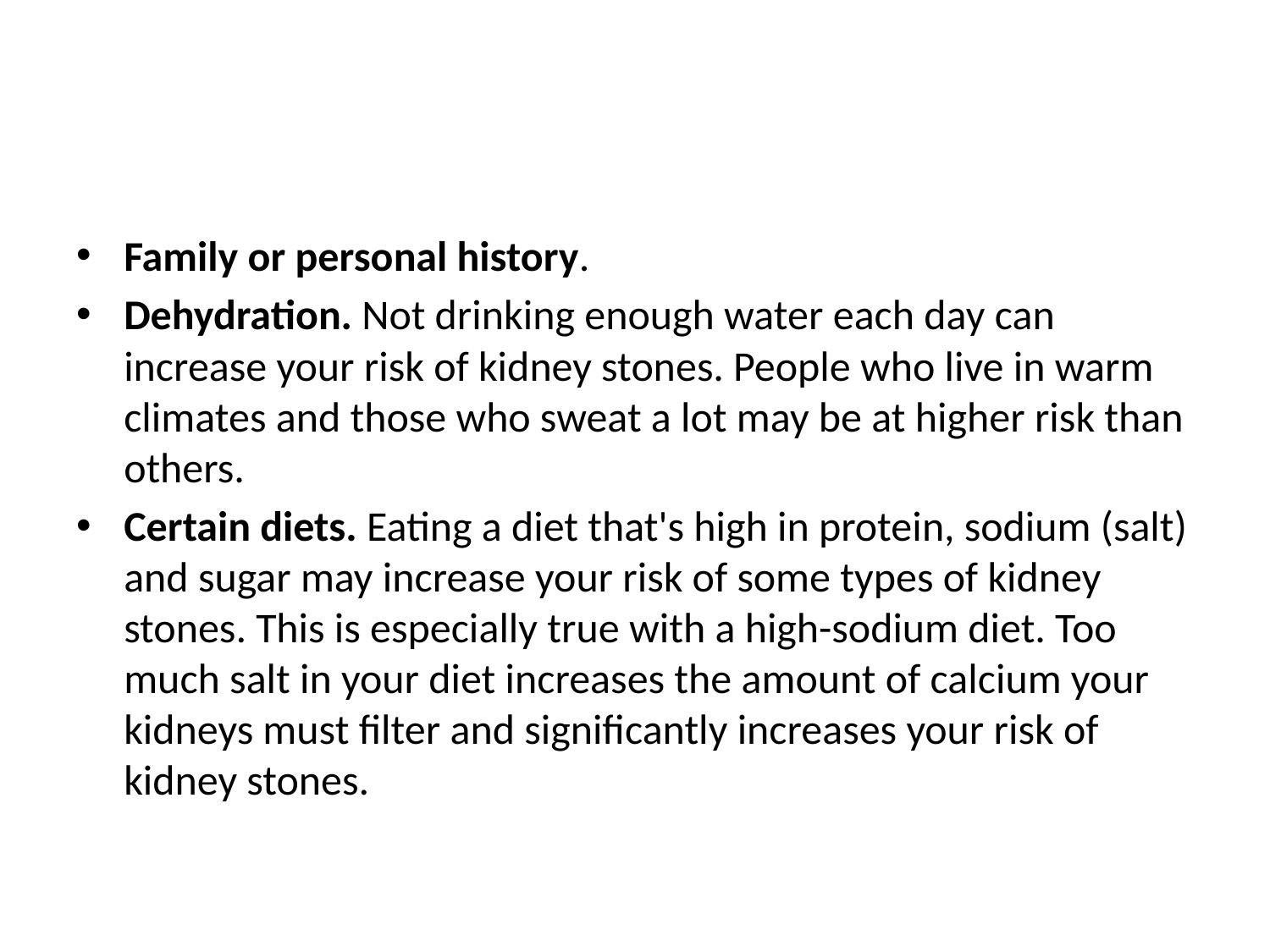

#
Family or personal history.
Dehydration. Not drinking enough water each day can increase your risk of kidney stones. People who live in warm climates and those who sweat a lot may be at higher risk than others.
Certain diets. Eating a diet that's high in protein, sodium (salt) and sugar may increase your risk of some types of kidney stones. This is especially true with a high-sodium diet. Too much salt in your diet increases the amount of calcium your kidneys must filter and significantly increases your risk of kidney stones.